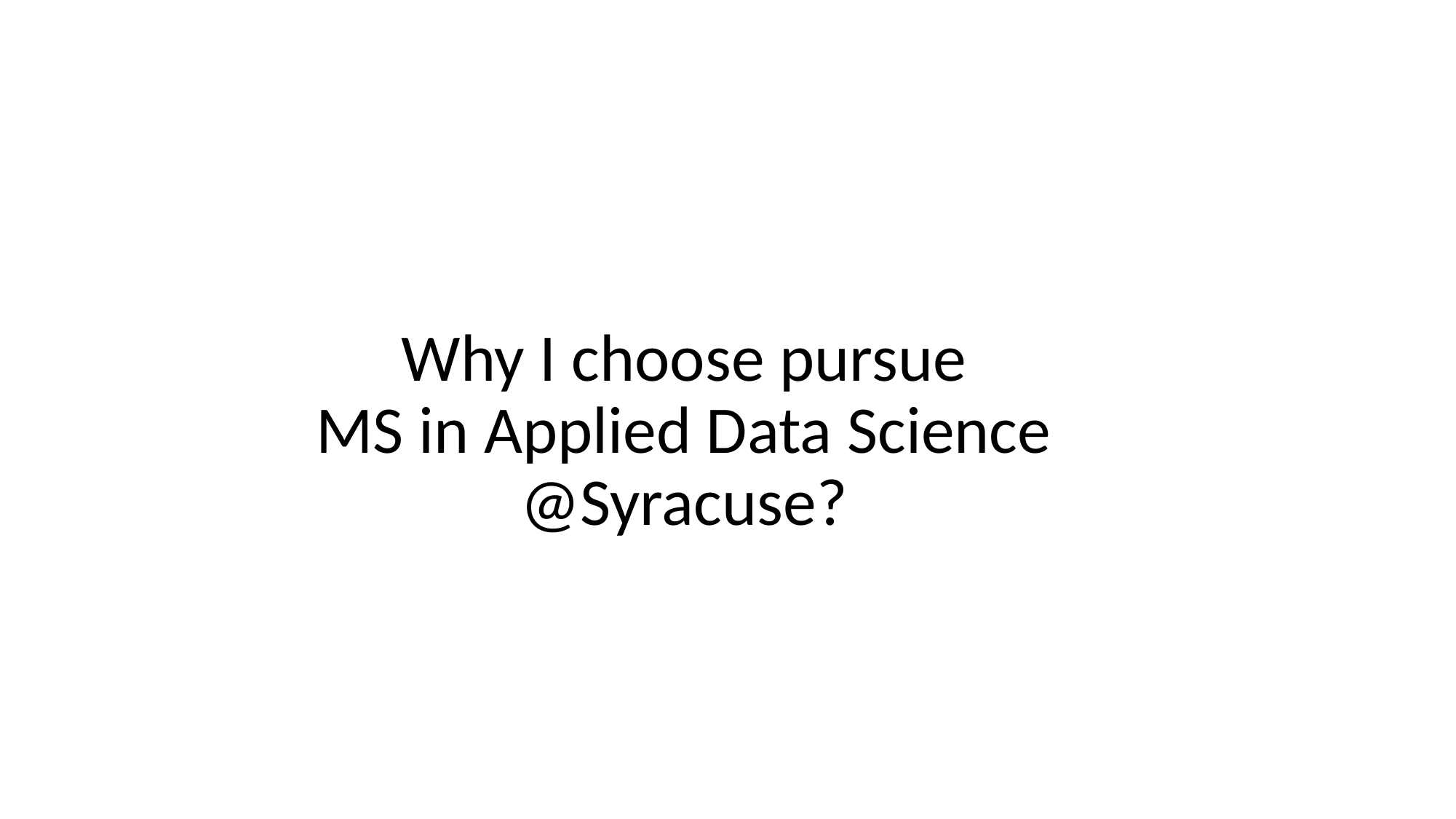

# Why I choose pursue MS in Applied Data Science @Syracuse?